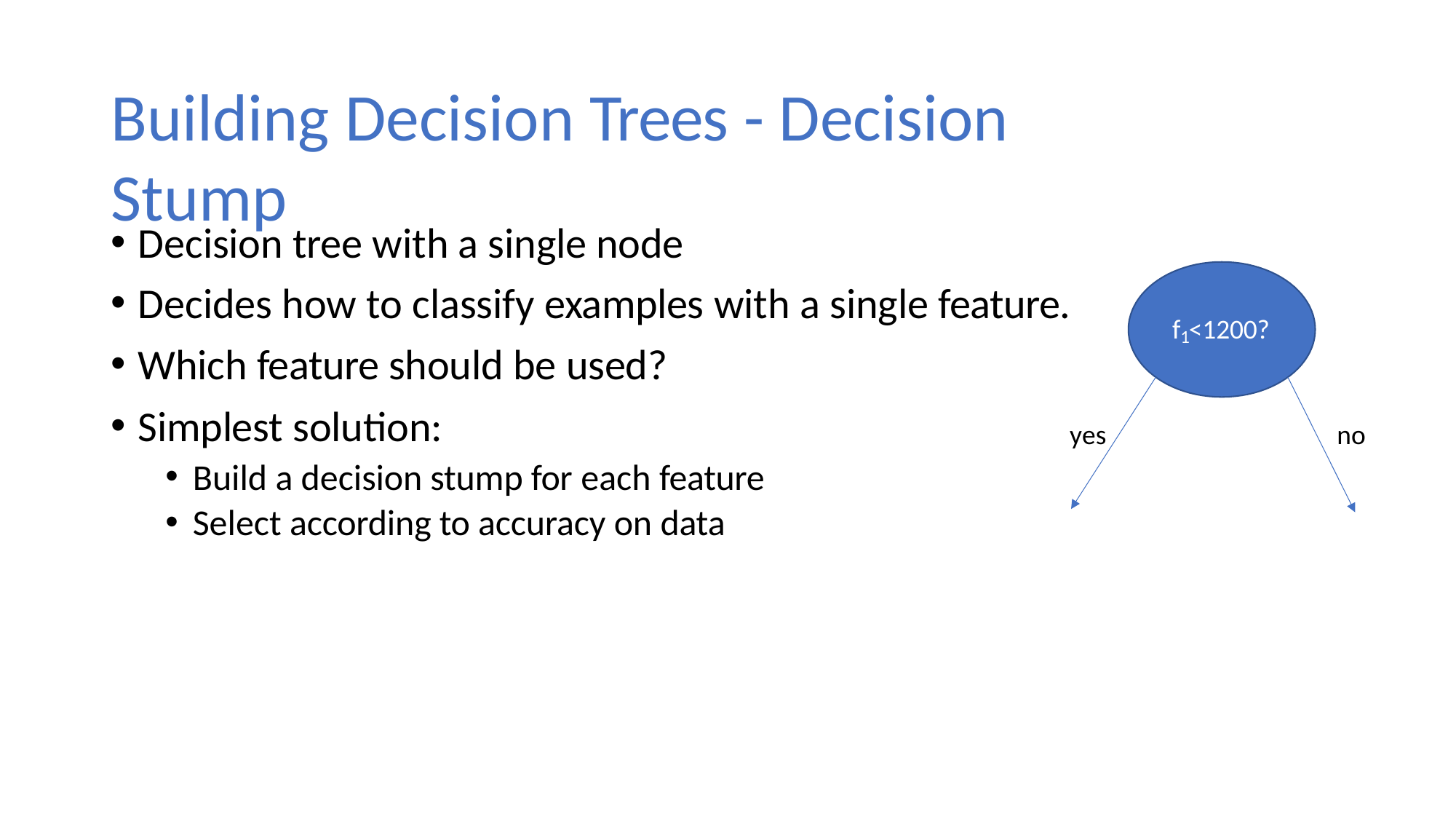

# Building Decision Trees - Decision Stump
Decision tree with a single node
Decides how to classify examples with a single feature.

f <1200?
1
Which feature should be used?
Simplest solution:
Build a decision stump for each feature
Select according to accuracy on data

yes
no